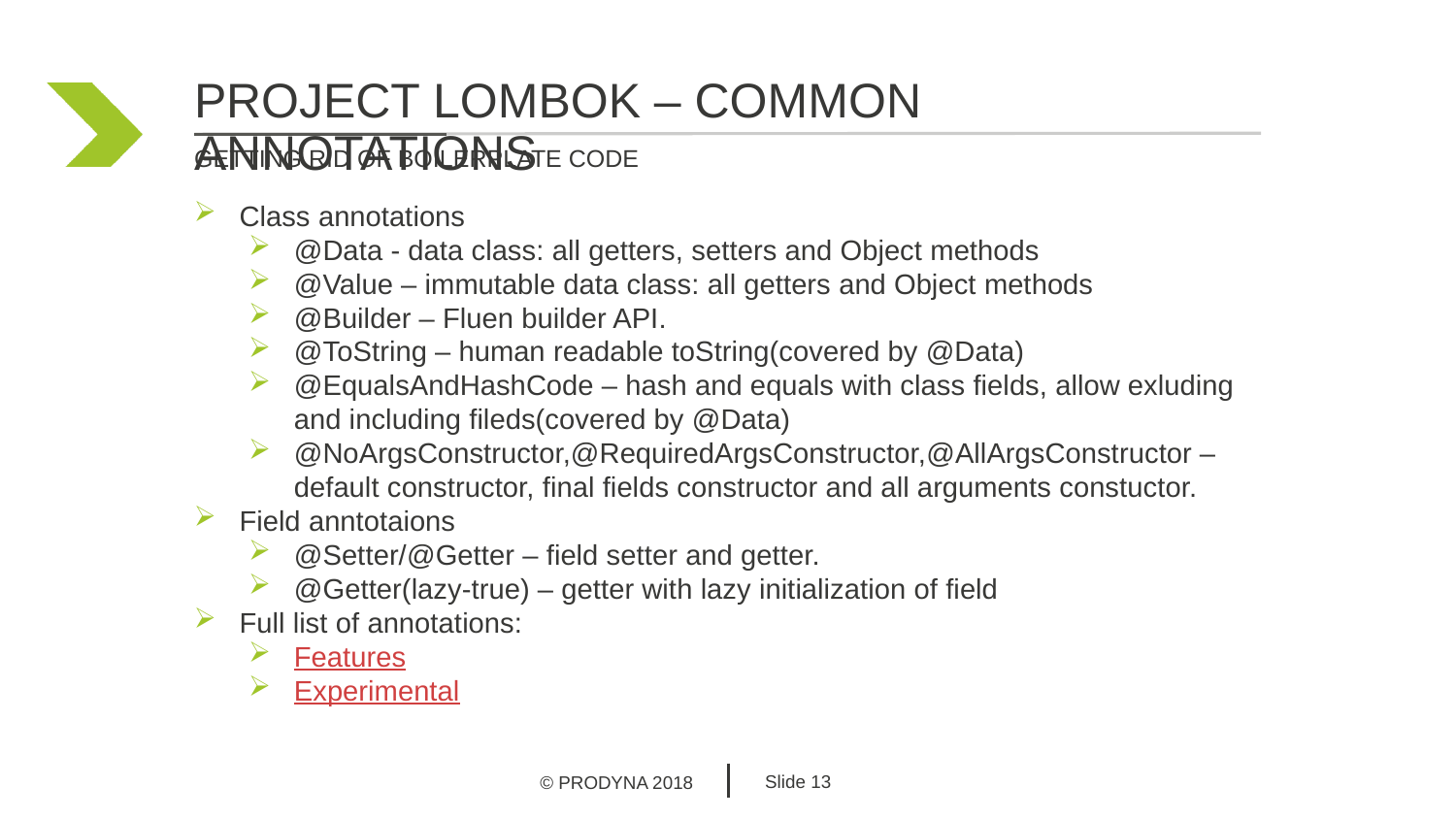

PROJECT LOMBOK – COMMON annotations
GetTING rid of boilerplate code
Class annotations
@Data - data class: all getters, setters and Object methods
@Value – immutable data class: all getters and Object methods
@Builder – Fluen builder API.
@ToString – human readable toString(covered by @Data)
@EqualsAndHashCode – hash and equals with class fields, allow exluding and including fileds(covered by @Data)
@NoArgsConstructor,@RequiredArgsConstructor,@AllArgsConstructor – default constructor, final fields constructor and all arguments constuctor.
Field anntotaions
@Setter/@Getter – field setter and getter.
@Getter(lazy-true) – getter with lazy initialization of field
Full list of annotations:
Features
Experimental